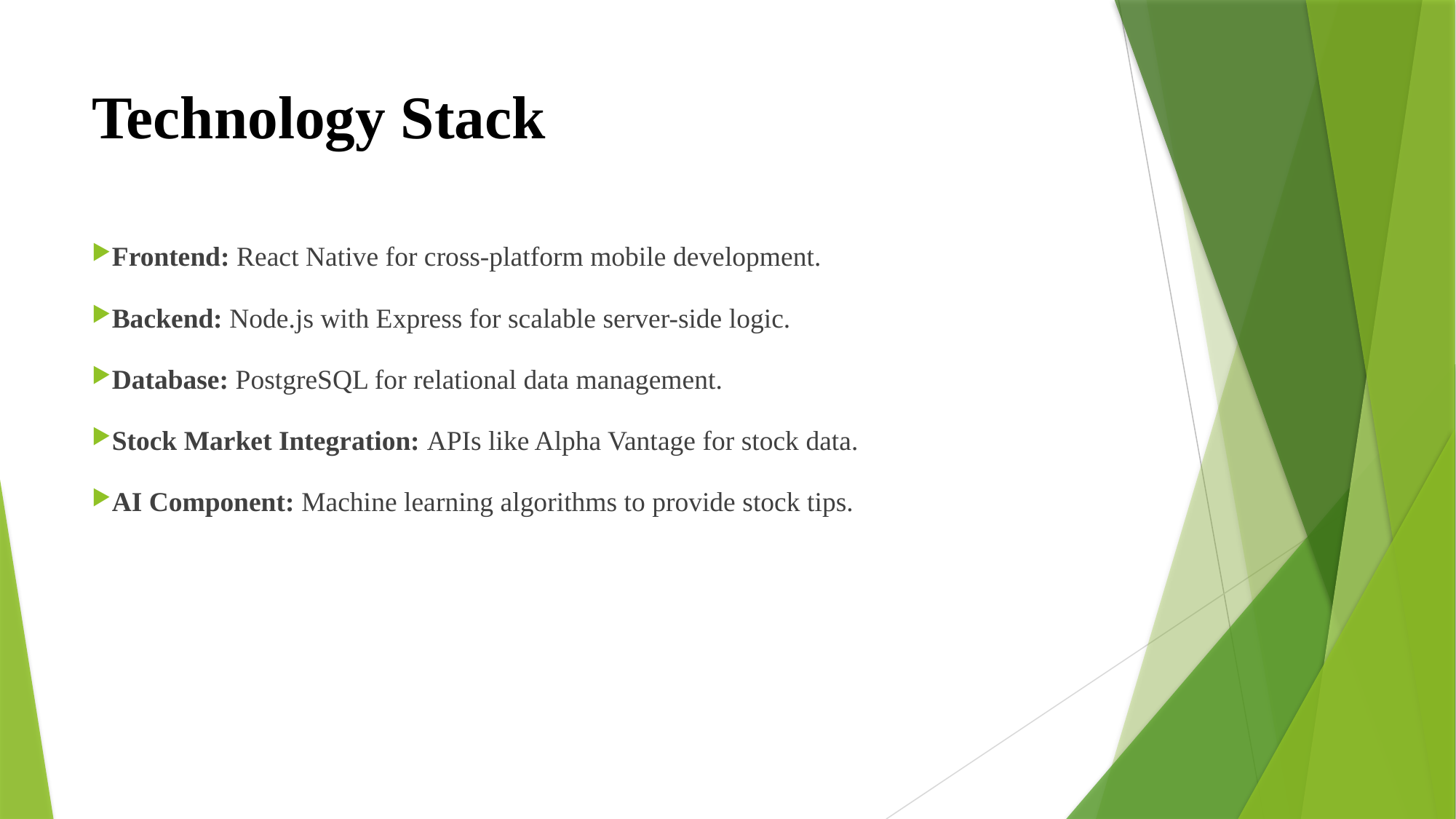

# Technology Stack
Frontend: React Native for cross-platform mobile development.
Backend: Node.js with Express for scalable server-side logic.
Database: PostgreSQL for relational data management.
Stock Market Integration: APIs like Alpha Vantage for stock data.
AI Component: Machine learning algorithms to provide stock tips.